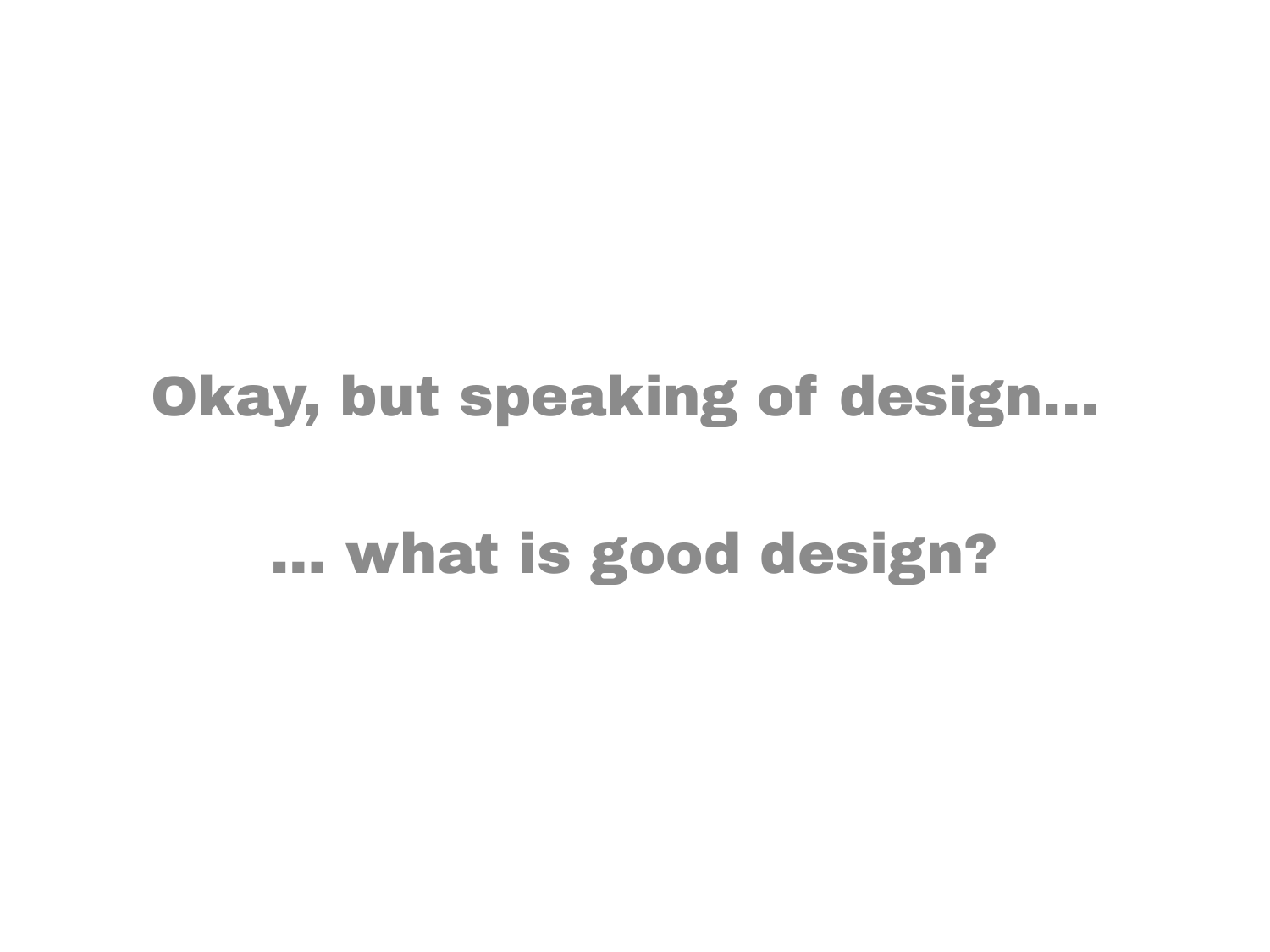

Okay, but speaking of design...

… what is good design?